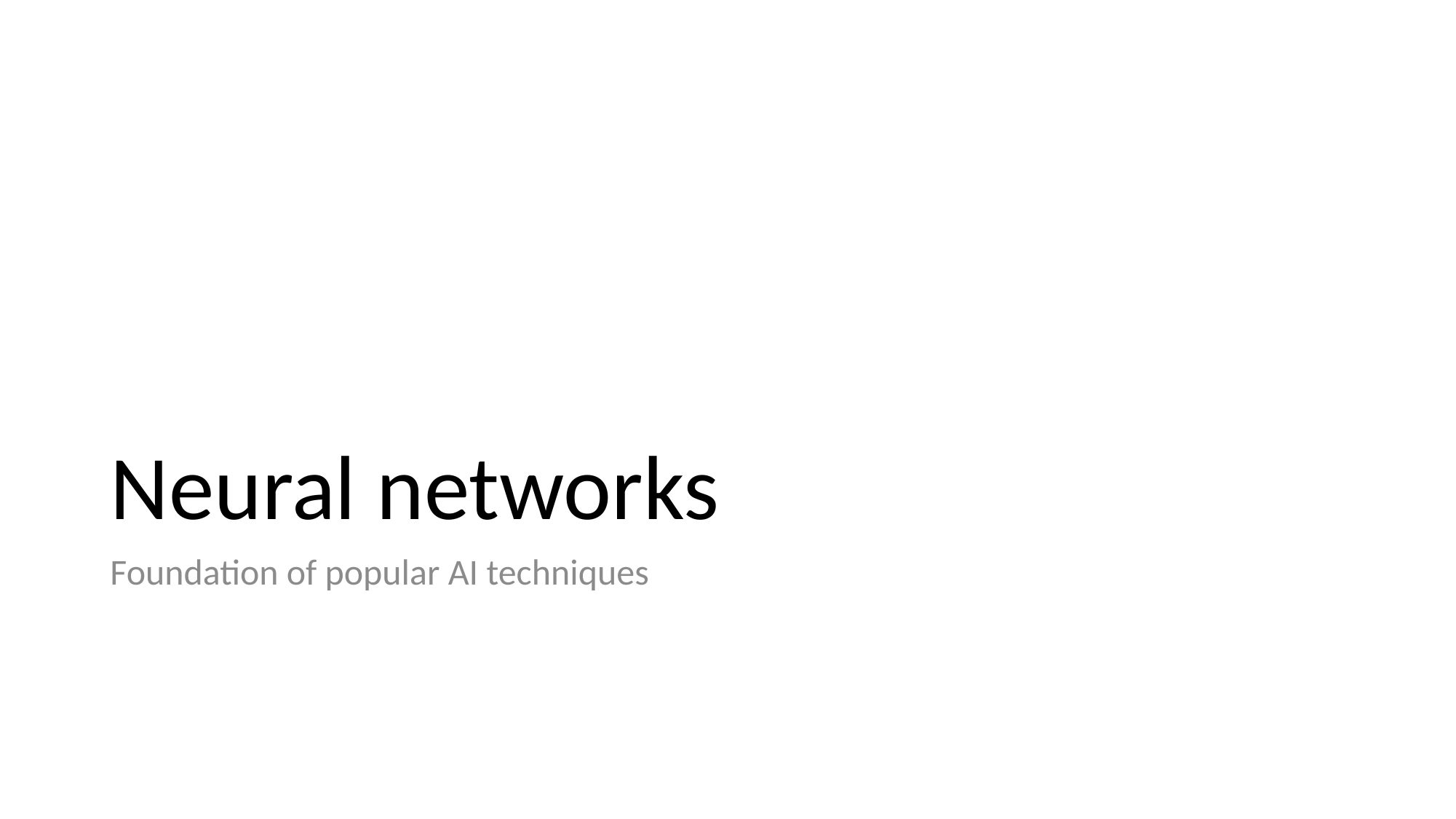

# Neural networks
Foundation of popular AI techniques